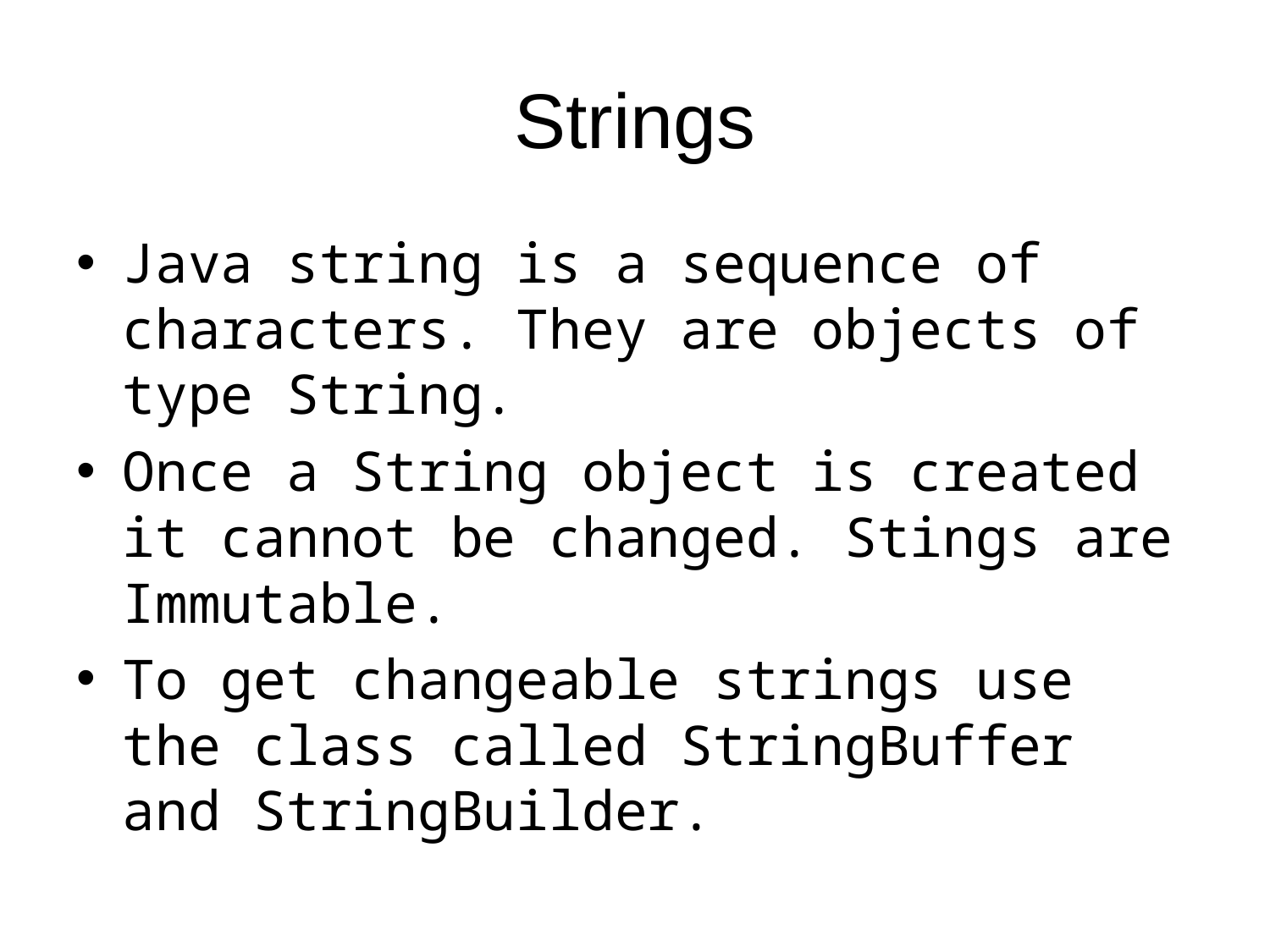

# Strings
Java string is a sequence of characters. They are objects of type String.
Once a String object is created it cannot be changed. Stings are Immutable.
To get changeable strings use the class called StringBuffer and StringBuilder.